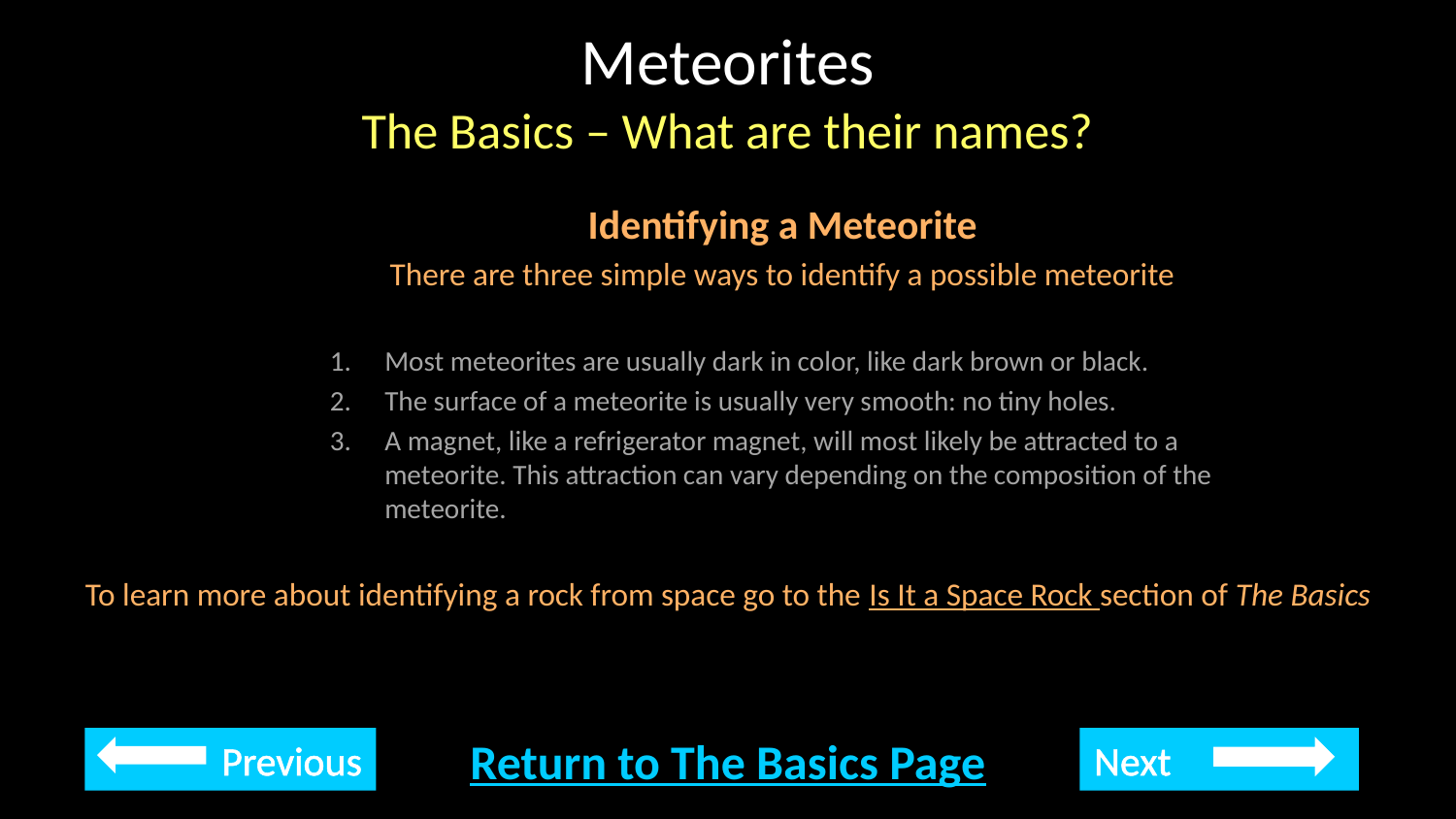

Meteorites
The Basics – What are their names?
Identifying a Meteorite
There are three simple ways to identify a possible meteorite

Most meteorites are usually dark in color, like dark brown or black.
The surface of a meteorite is usually very smooth: no tiny holes.
A magnet, like a refrigerator magnet, will most likely be attracted to a meteorite. This attraction can vary depending on the composition of the meteorite.
To learn more about identifying a rock from space go to the Is It a Space Rock section of The Basics
Return to The Basics Page

Previous
Next